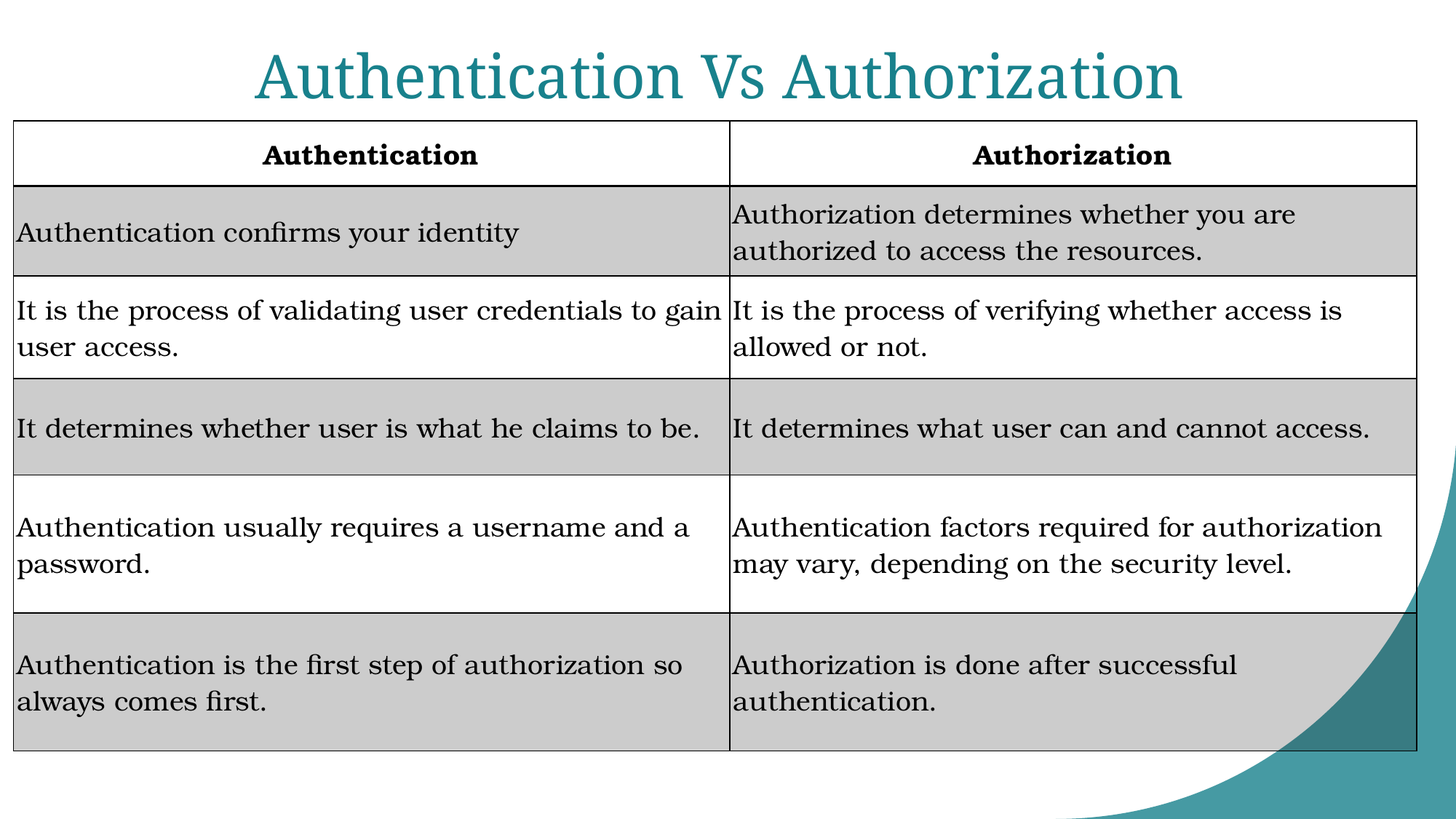

# Authentication Vs Authorization
| Authentication | Authorization |
| --- | --- |
| Authentication confirms your identity | Authorization determines whether you are authorized to access the resources. |
| It is the process of validating user credentials to gain user access. | It is the process of verifying whether access is allowed or not. |
| It determines whether user is what he claims to be. | It determines what user can and cannot access. |
| Authentication usually requires a username and a password. | Authentication factors required for authorization may vary, depending on the security level. |
| Authentication is the first step of authorization so always comes first. | Authorization is done after successful authentication. |